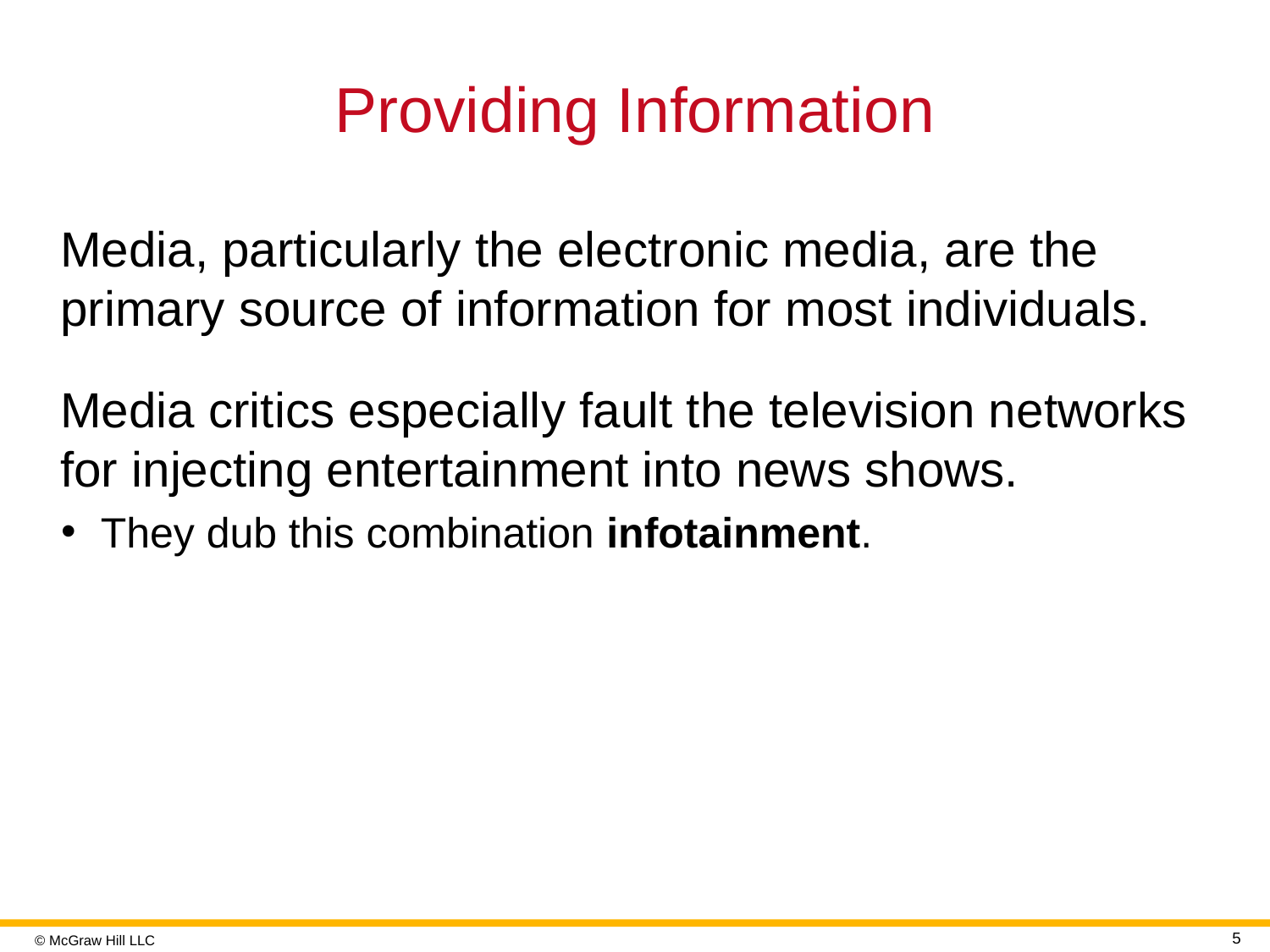

# Providing Information
Media, particularly the electronic media, are the primary source of information for most individuals.
Media critics especially fault the television networks for injecting entertainment into news shows.
They dub this combination infotainment.
5